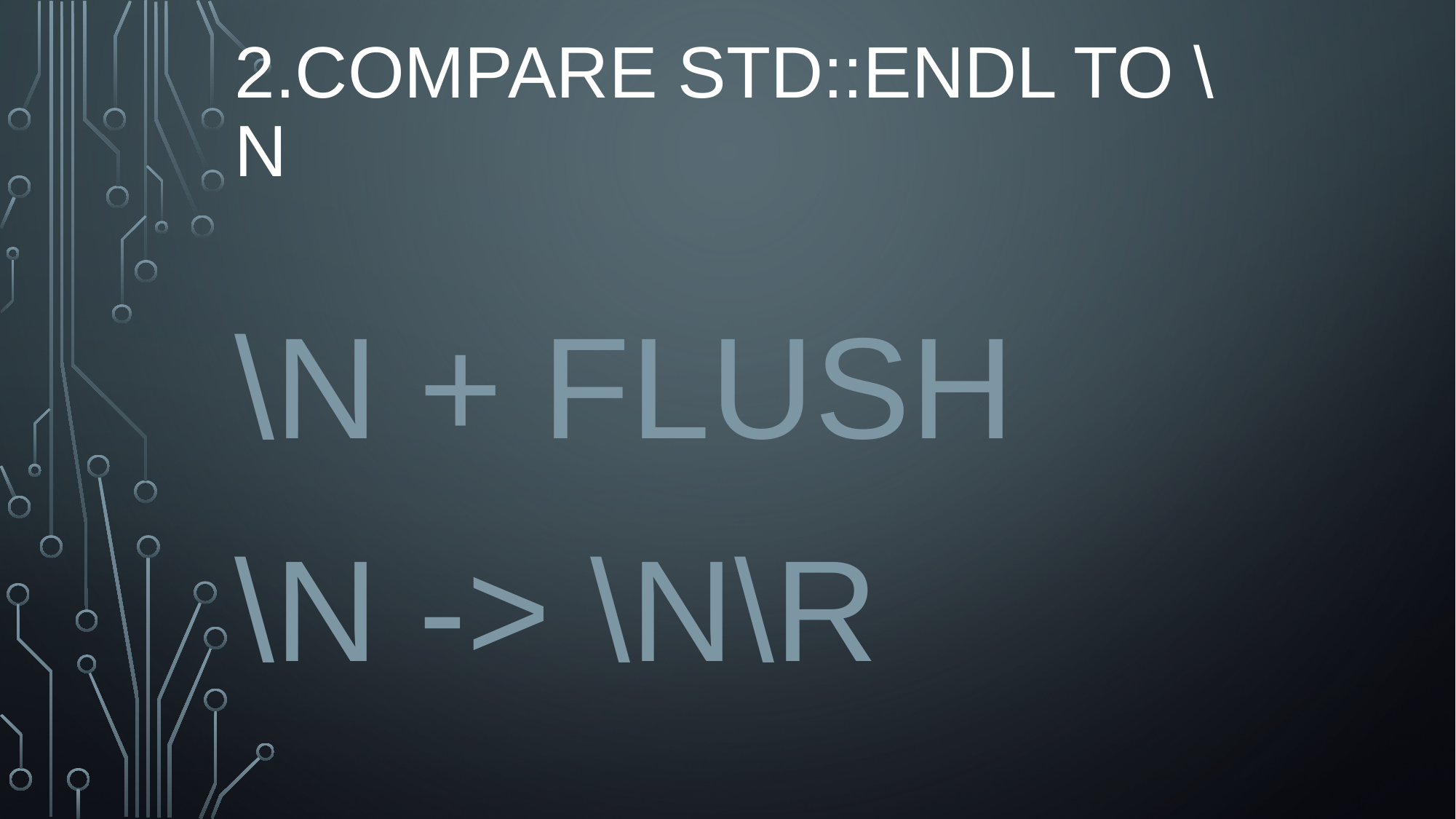

# 2.Compare std::endl to \n
\n + flush
\n -> \n\r